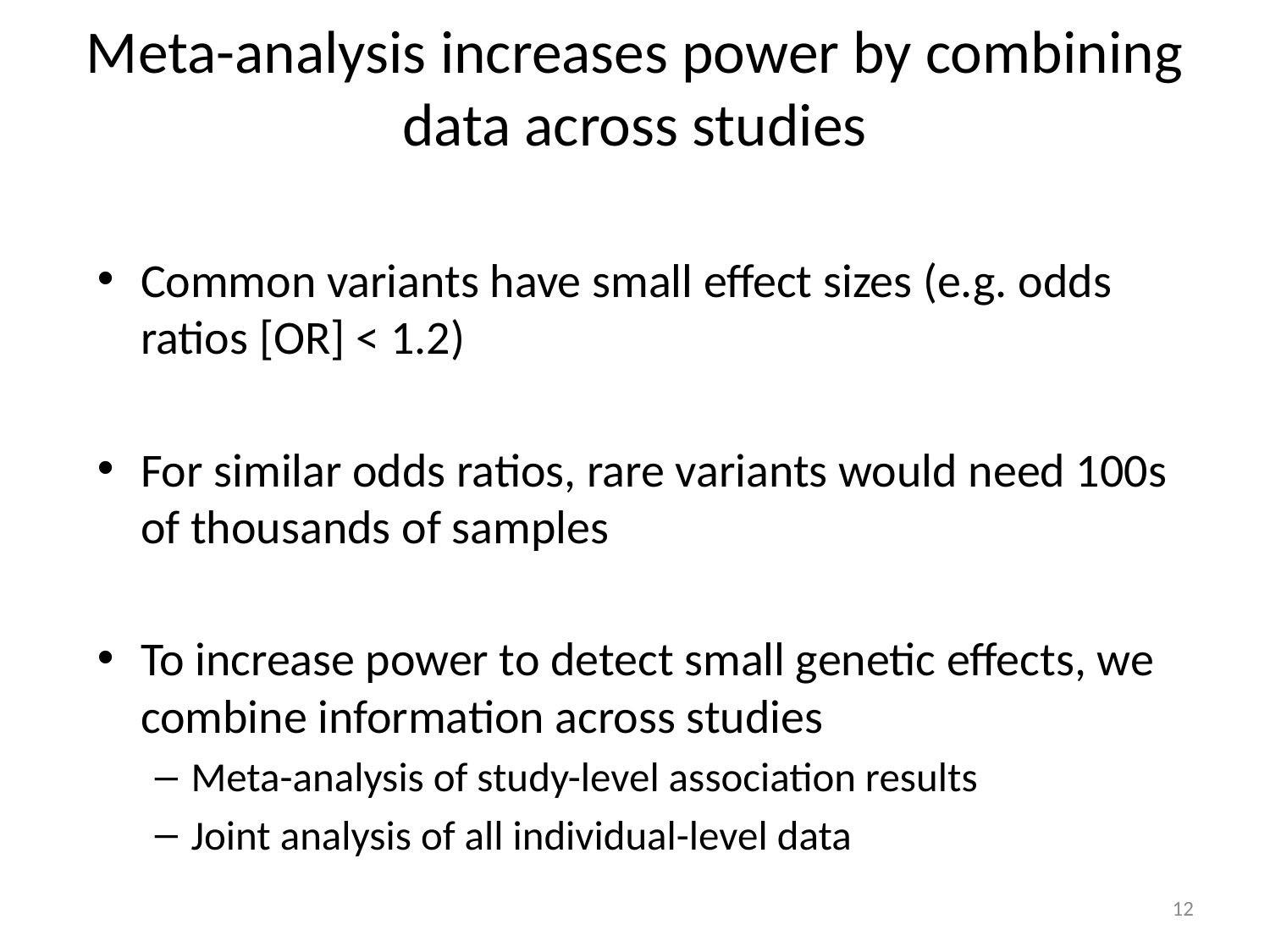

# Meta-analysis increases power by combining data across studies
Common variants have small effect sizes (e.g. odds ratios [OR] < 1.2)

For similar odds ratios, rare variants would need 100s of thousands of samples

To increase power to detect small genetic effects, we combine information across studies
Meta-analysis of study-level association results
Joint analysis of all individual-level data
12